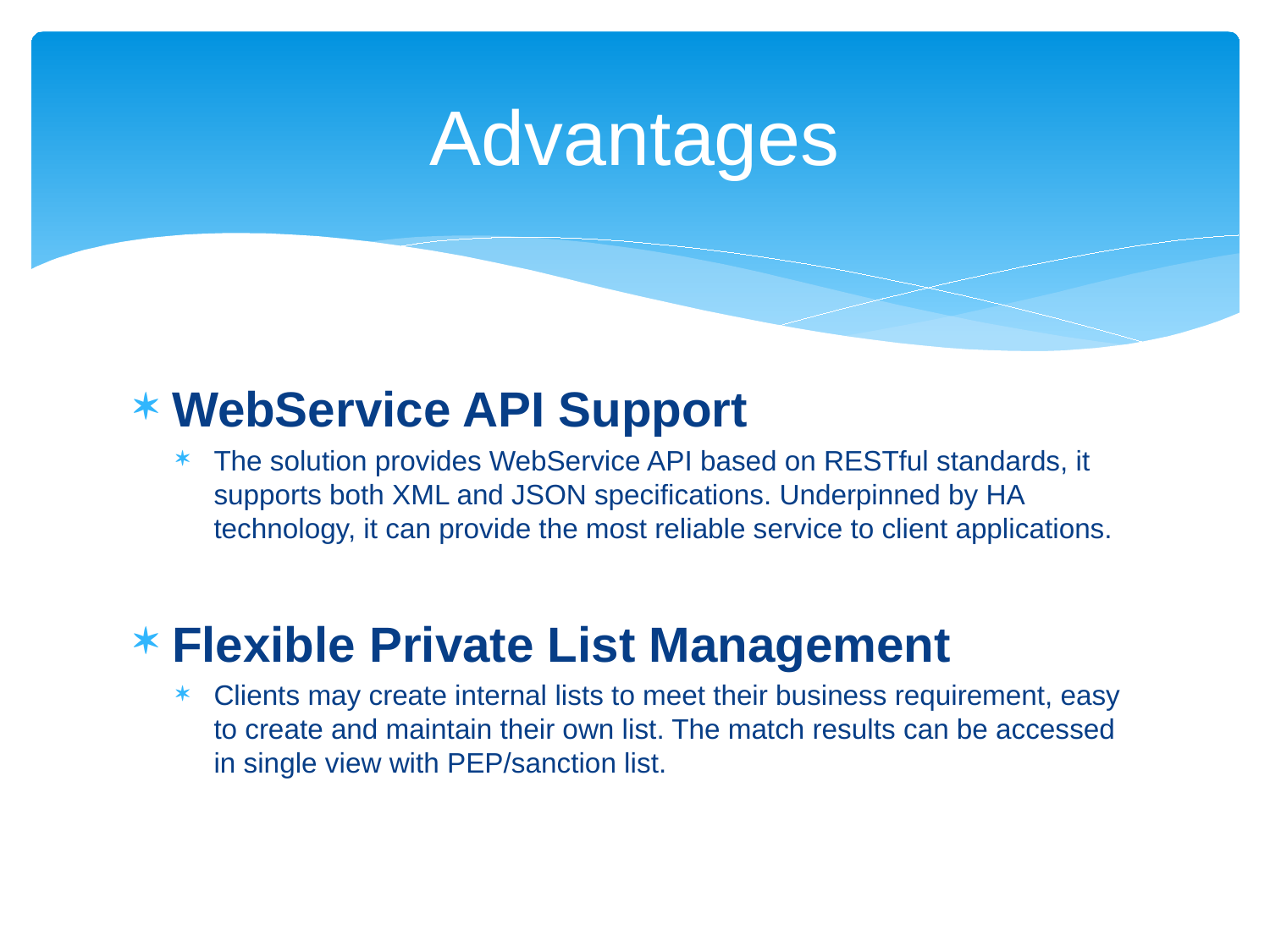

# Advantages
WebService API Support
The solution provides WebService API based on RESTful standards, it supports both XML and JSON specifications. Underpinned by HA technology, it can provide the most reliable service to client applications.

Flexible Private List Management
Clients may create internal lists to meet their business requirement, easy to create and maintain their own list. The match results can be accessed in single view with PEP/sanction list.